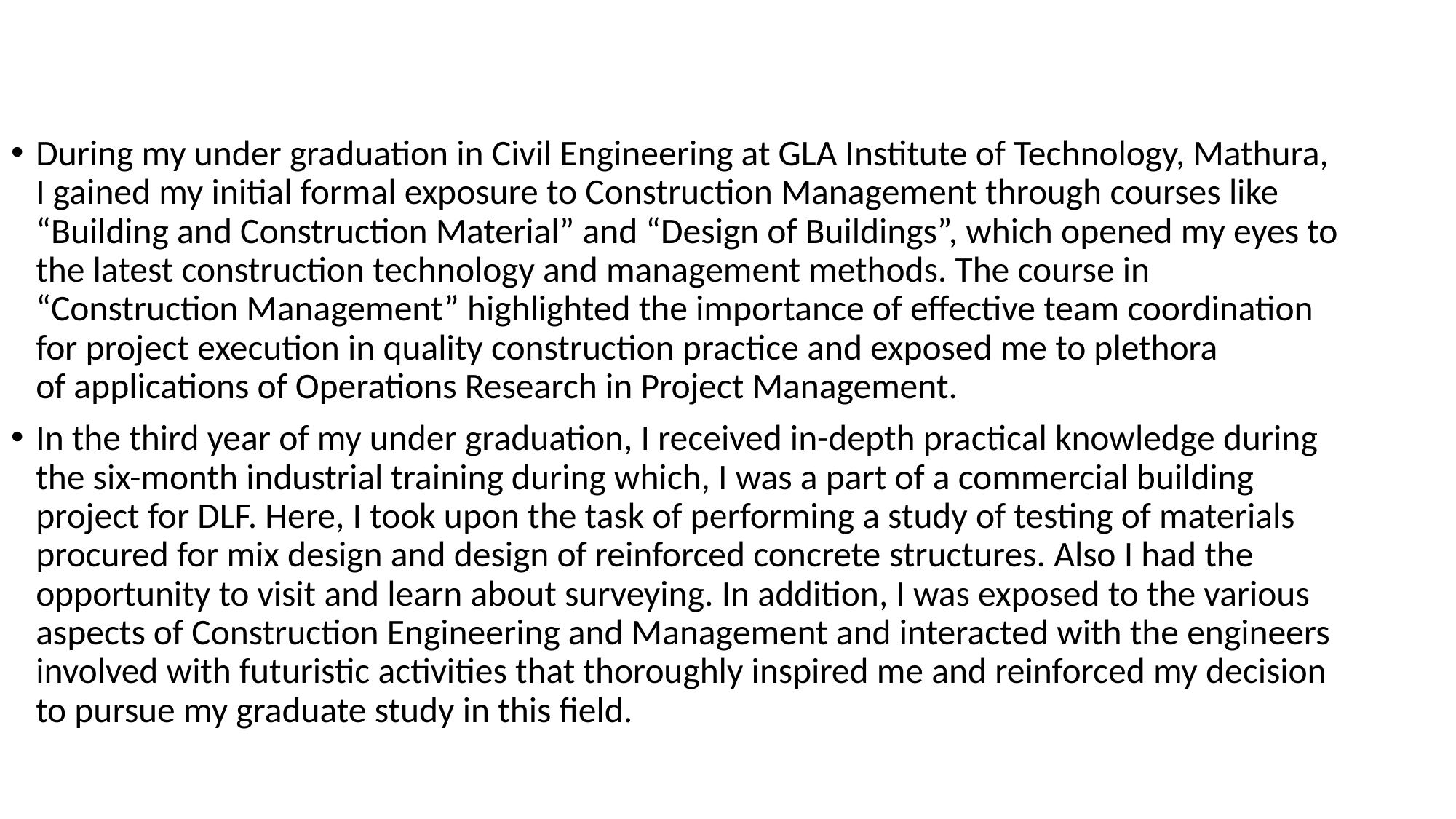

#
During my under graduation in Civil Engineering at GLA Institute of Technology, Mathura, I gained my initial formal exposure to Construction Management through courses like “Building and Construction Material” and “Design of Buildings”, which opened my eyes to the latest construction technology and management methods. The course in “Construction Management” highlighted the importance of effective team coordination for project execution in quality construction practice and exposed me to plethora of applications of Operations Research in Project Management.
In the third year of my under graduation, I received in-depth practical knowledge during the six-month industrial training during which, I was a part of a commercial building project for DLF. Here, I took upon the task of performing a study of testing of materials procured for mix design and design of reinforced concrete structures. Also I had the opportunity to visit and learn about surveying. In addition, I was exposed to the various aspects of Construction Engineering and Management and interacted with the engineers involved with futuristic activities that thoroughly inspired me and reinforced my decision to pursue my graduate study in this field.